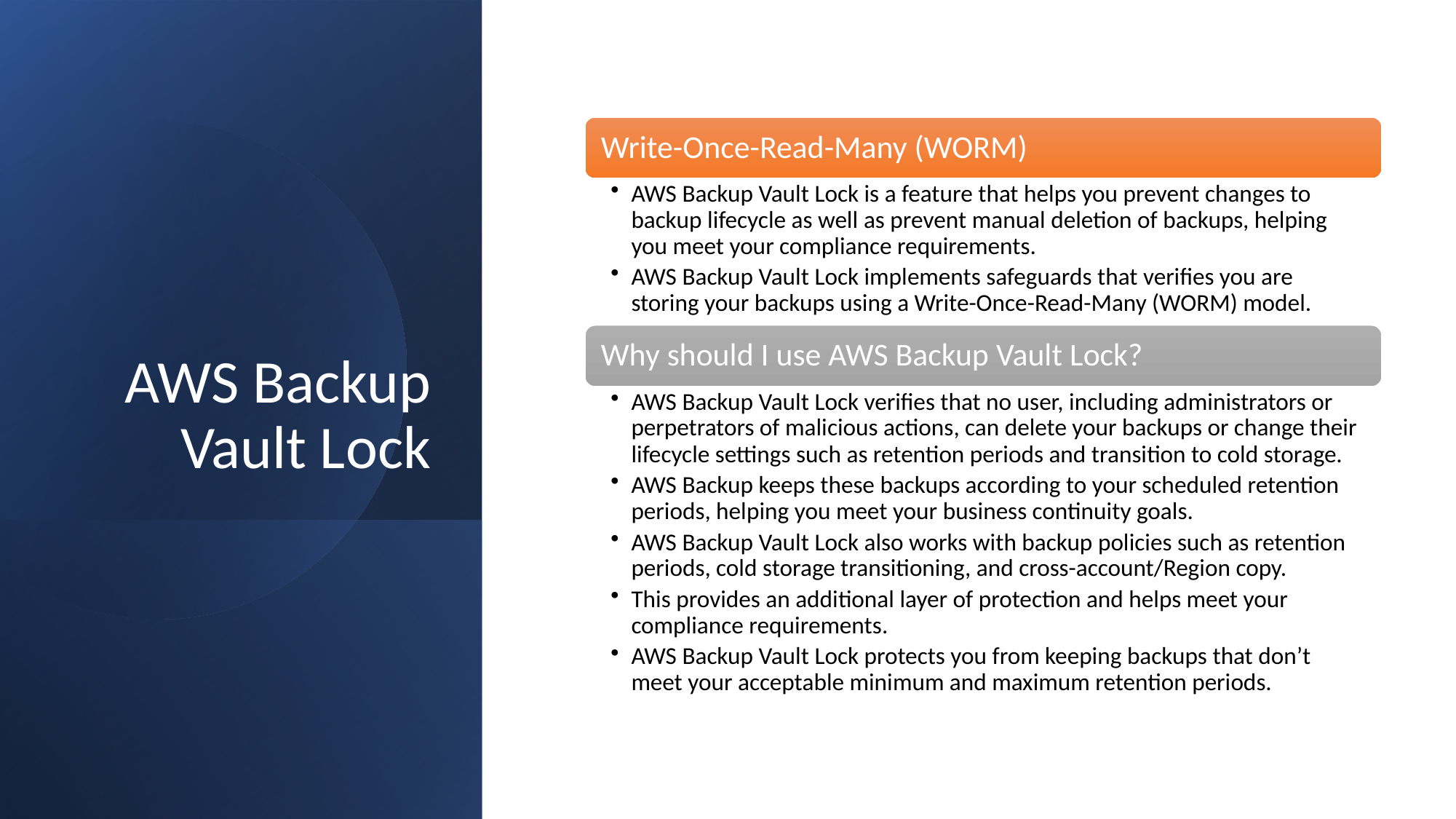

Write-Once-Read-Many (WORM)
AWS Backup Vault Lock is a feature that helps you prevent changes to backup lifecycle as well as prevent manual deletion of backups, helping you meet your compliance requirements.
AWS Backup Vault Lock implements safeguards that verifies you are storing your backups using a Write-Once-Read-Many (WORM) model.
Why should I use AWS Backup Vault Lock?
AWS Backup Vault Lock verifies that no user, including administrators or perpetrators of malicious actions, can delete your backups or change their lifecycle settings such as retention periods and transition to cold storage.
AWS Backup keeps these backups according to your scheduled retention periods, helping you meet your business continuity goals.
AWS Backup Vault Lock also works with backup policies such as retention periods, cold storage transitioning, and cross-account/Region copy.
This provides an additional layer of protection and helps meet your compliance requirements.
AWS Backup Vault Lock protects you from keeping backups that don’t meet your acceptable minimum and maximum retention periods.

# AWS Backup Vault Lock